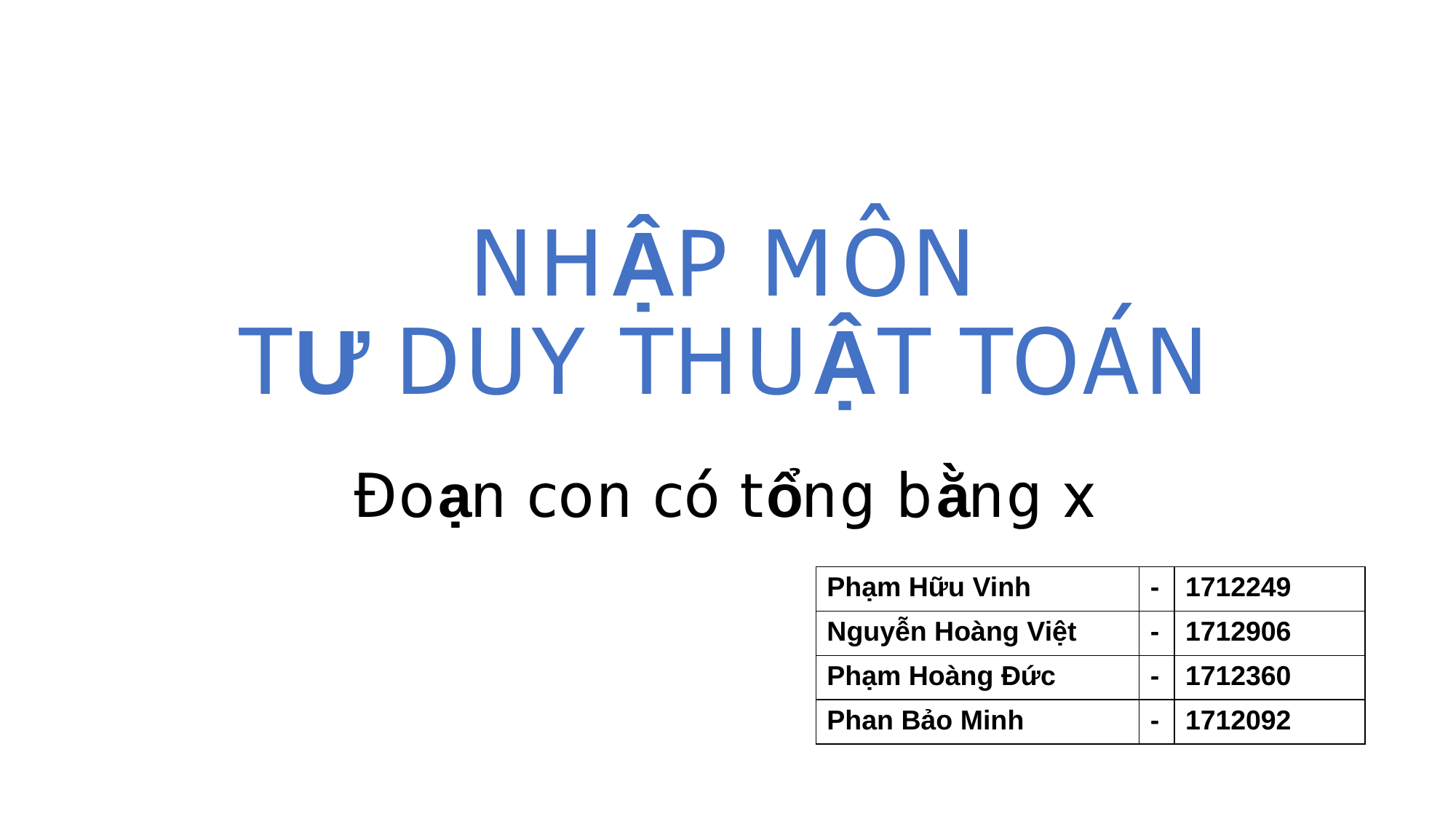

# NHẬP MÔN TƯ DUY THUẬT TOÁN
Đoạn con có tổng bằng x
| Phạm Hữu Vinh | - | 1712249 |
| --- | --- | --- |
| Nguyễn Hoàng Việt | - | 1712906 |
| Phạm Hoàng Đức | - | 1712360 |
| Phan Bảo Minh | - | 1712092 |